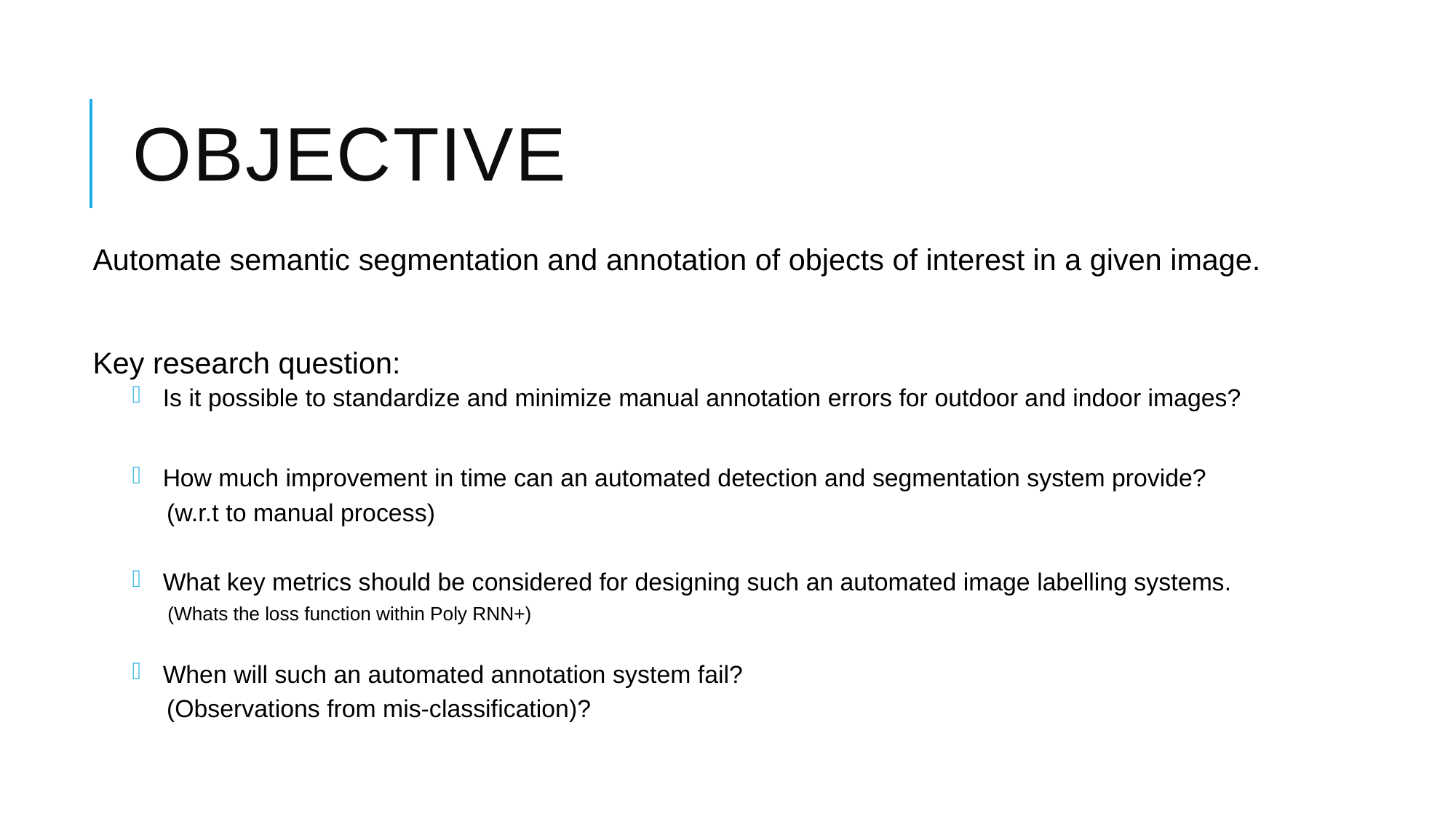

# Objective
Automate semantic segmentation and annotation of objects of interest in a given image.

Key research question:
Is it possible to standardize and minimize manual annotation errors for outdoor and indoor images?

How much improvement in time can an automated detection and segmentation system provide?
     (w.r.t to manual process)

What key metrics should be considered for designing such an automated image labelling systems.
   (Whats the loss function within Poly RNN+)

When will such an automated annotation system fail?
     (Observations from mis-classification)?